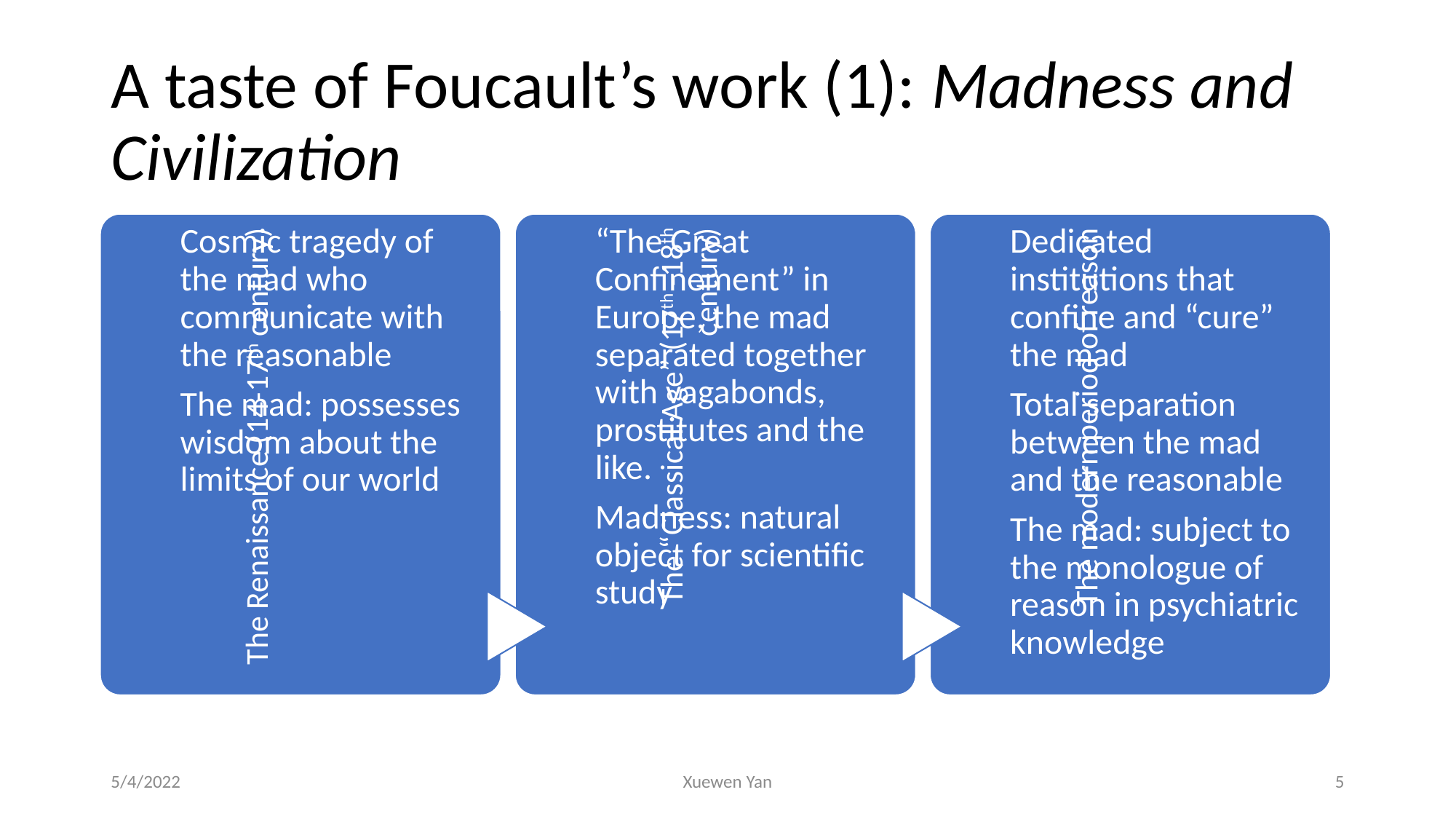

# A taste of Foucault’s work (1): Madness and Civilization
The Renaissance (14-17th century)
Cosmic tragedy of the mad who communicate with the reasonable
The mad: possesses wisdom about the limits of our world
The “Classical Age” (17th -18th century)
“The Great Confinement” in Europe, the mad separated together with vagabonds, prostitutes and the like.
Madness: natural object for scientific study
The modern period of reason
Dedicated institutions that confine and “cure” the mad
Total separation between the mad and the reasonable
The mad: subject to the monologue of reason in psychiatric knowledge
5/4/2022
Xuewen Yan
5